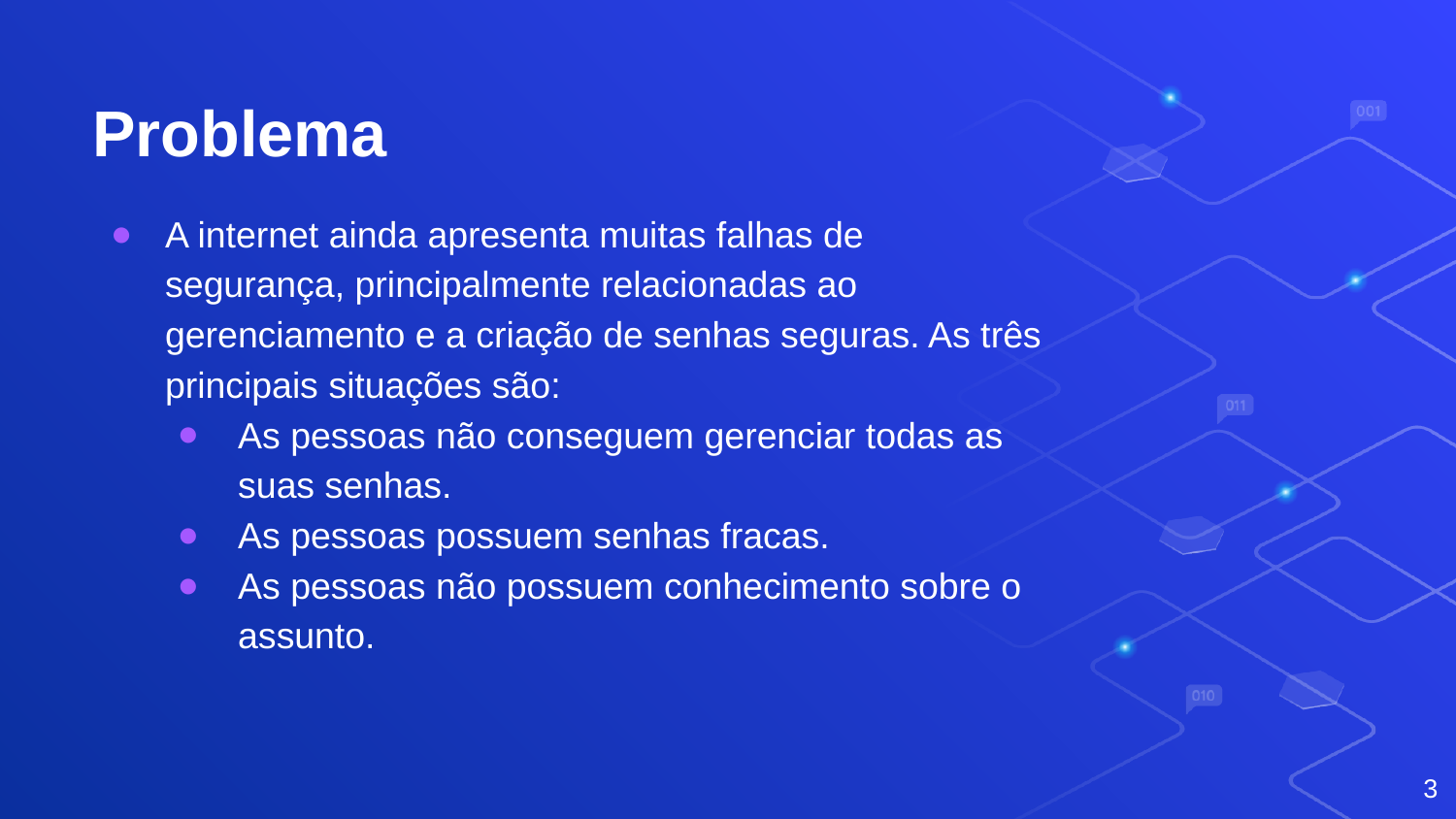

# Problema
A internet ainda apresenta muitas falhas de segurança, principalmente relacionadas ao gerenciamento e a criação de senhas seguras. As três principais situações são:
As pessoas não conseguem gerenciar todas as suas senhas.
As pessoas possuem senhas fracas.
As pessoas não possuem conhecimento sobre o assunto.

3